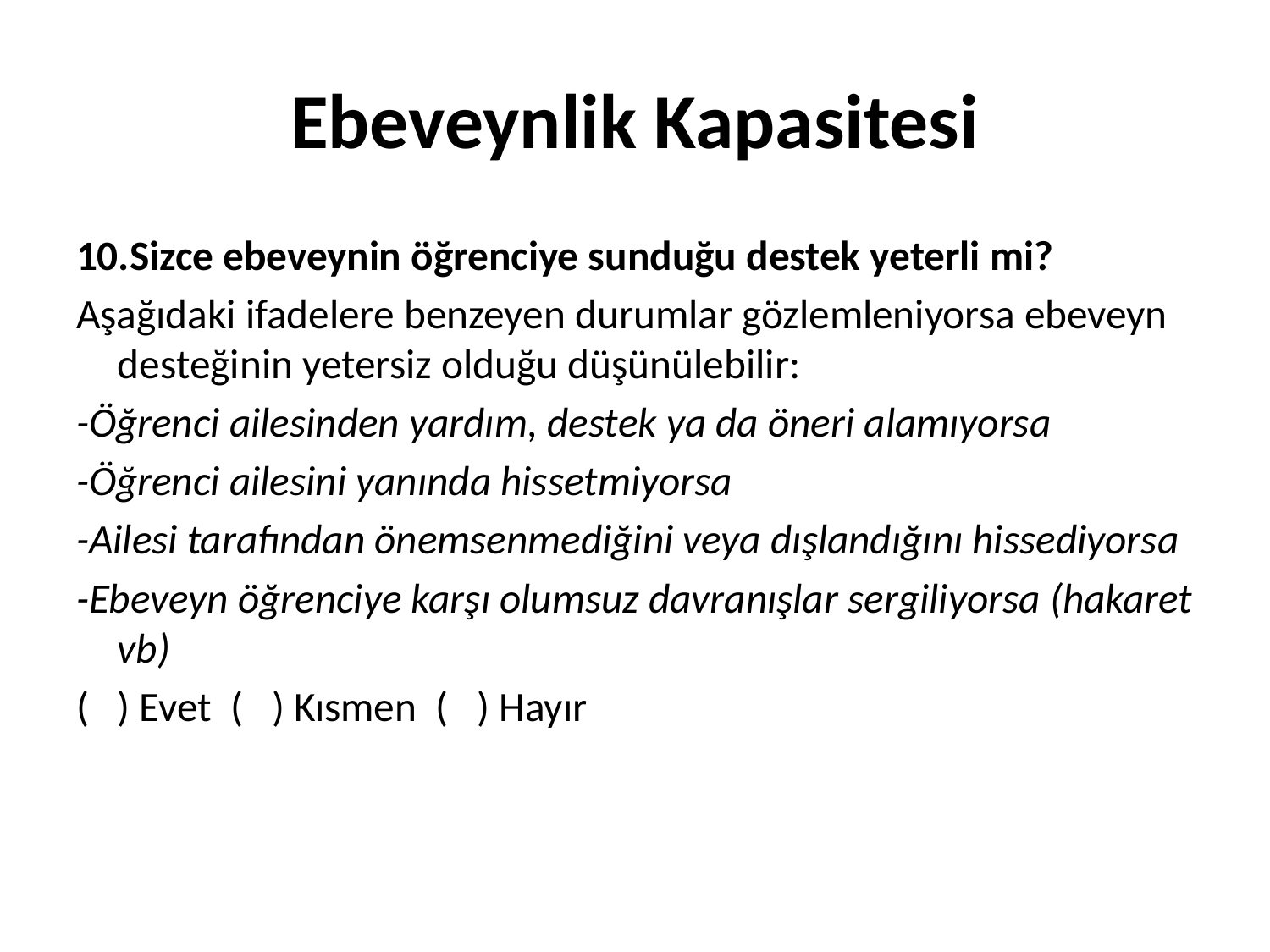

# Ebeveynlik Kapasitesi
10.Sizce ebeveynin öğrenciye sunduğu destek yeterli mi?
Aşağıdaki ifadelere benzeyen durumlar gözlemleniyorsa ebeveyn desteğinin yetersiz olduğu düşünülebilir:
-Öğrenci ailesinden yardım, destek ya da öneri alamıyorsa
-Öğrenci ailesini yanında hissetmiyorsa
-Ailesi tarafından önemsenmediğini veya dışlandığını hissediyorsa
-Ebeveyn öğrenciye karşı olumsuz davranışlar sergiliyorsa (hakaret vb)
(   ) Evet  (   ) Kısmen  (   ) Hayır